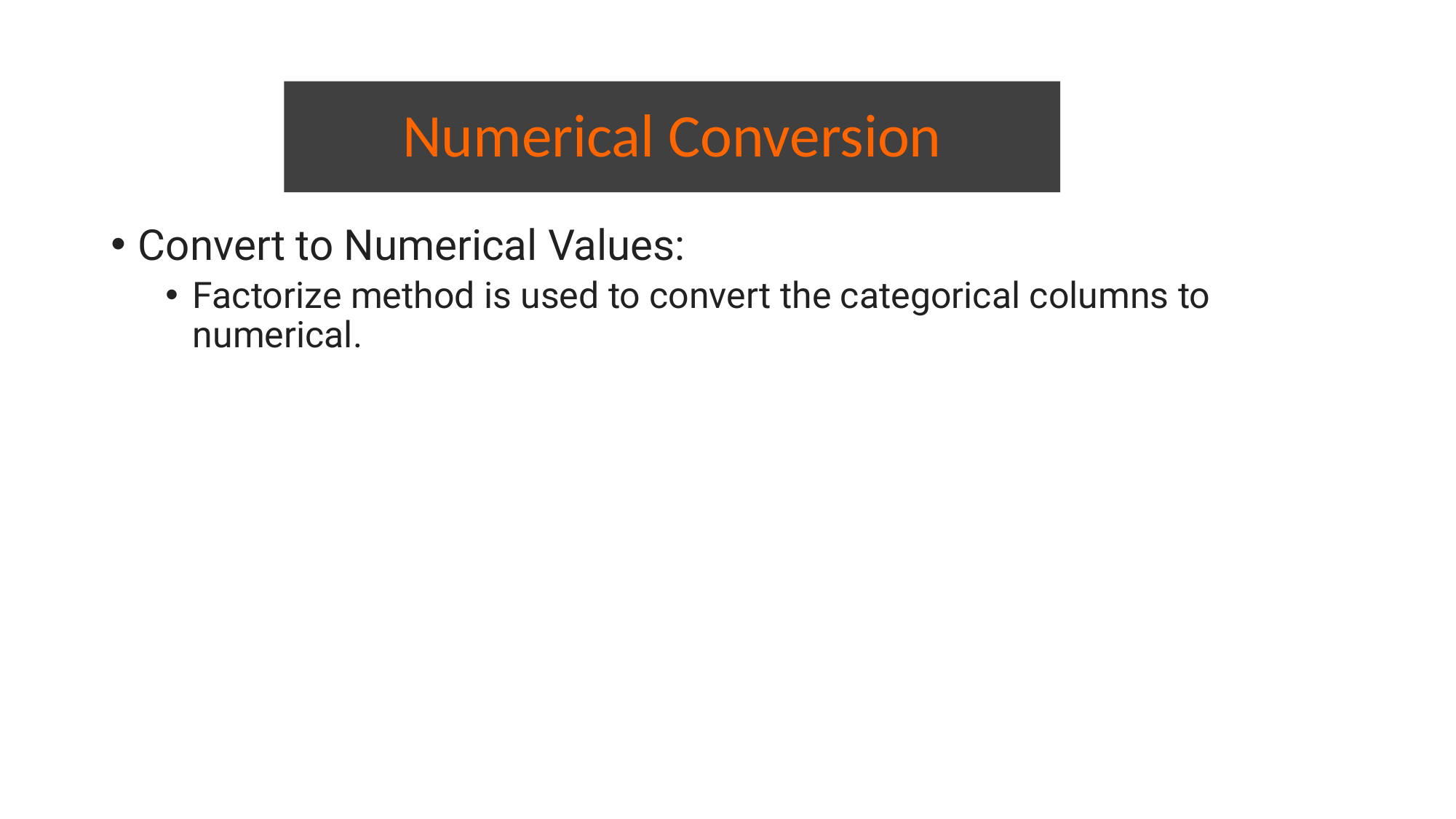

# Numerical Conversion
Convert to Numerical Values:
Factorize method is used to convert the categorical columns to numerical.